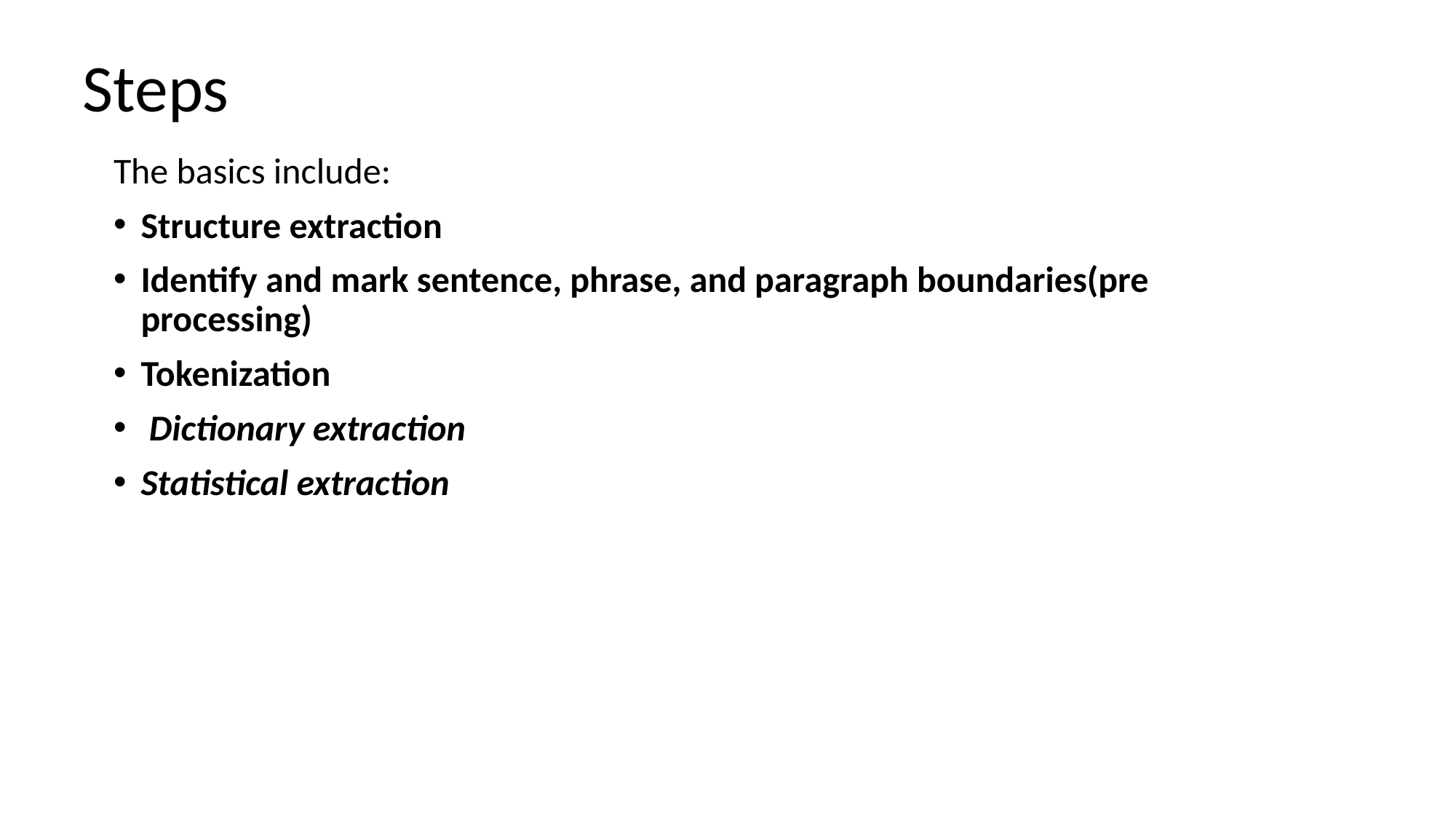

# Steps
The basics include:
Structure extraction
Identify and mark sentence, phrase, and paragraph boundaries(pre processing)
Tokenization
 Dictionary extraction
Statistical extraction